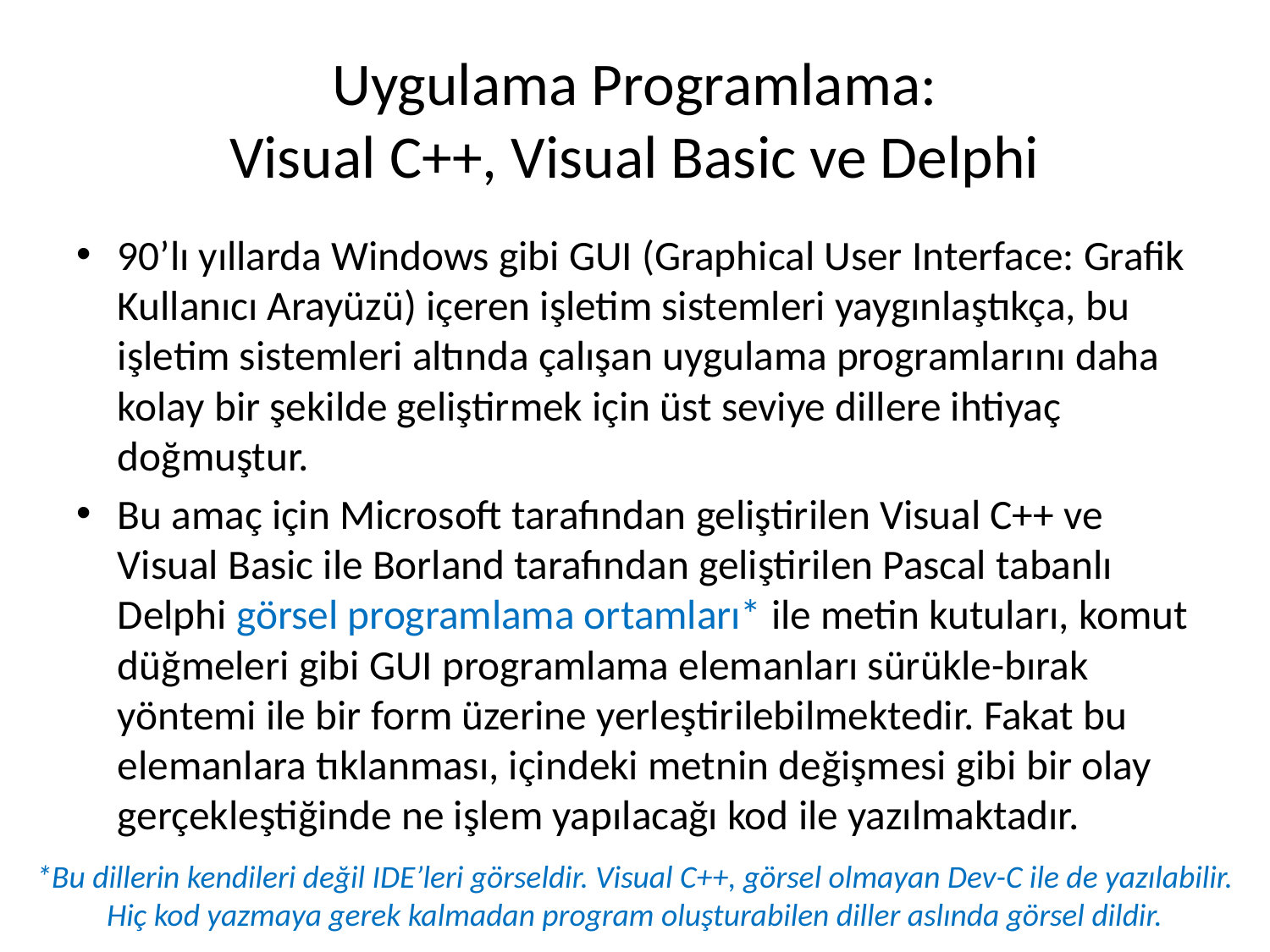

# Uygulama Programlama: Visual C++, Visual Basic ve Delphi
90’lı yıllarda Windows gibi GUI (Graphical User Interface: Grafik Kullanıcı Arayüzü) içeren işletim sistemleri yaygınlaştıkça, bu işletim sistemleri altında çalışan uygulama programlarını daha kolay bir şekilde geliştirmek için üst seviye dillere ihtiyaç doğmuştur.
Bu amaç için Microsoft tarafından geliştirilen Visual C++ ve Visual Basic ile Borland tarafından geliştirilen Pascal tabanlı Delphi görsel programlama ortamları* ile metin kutuları, komut düğmeleri gibi GUI programlama elemanları sürükle-bırak yöntemi ile bir form üzerine yerleştirilebilmektedir. Fakat bu elemanlara tıklanması, içindeki metnin değişmesi gibi bir olay gerçekleştiğinde ne işlem yapılacağı kod ile yazılmaktadır.
*Bu dillerin kendileri değil IDE’leri görseldir. Visual C++, görsel olmayan Dev-C ile de yazılabilir. Hiç kod yazmaya gerek kalmadan program oluşturabilen diller aslında görsel dildir.